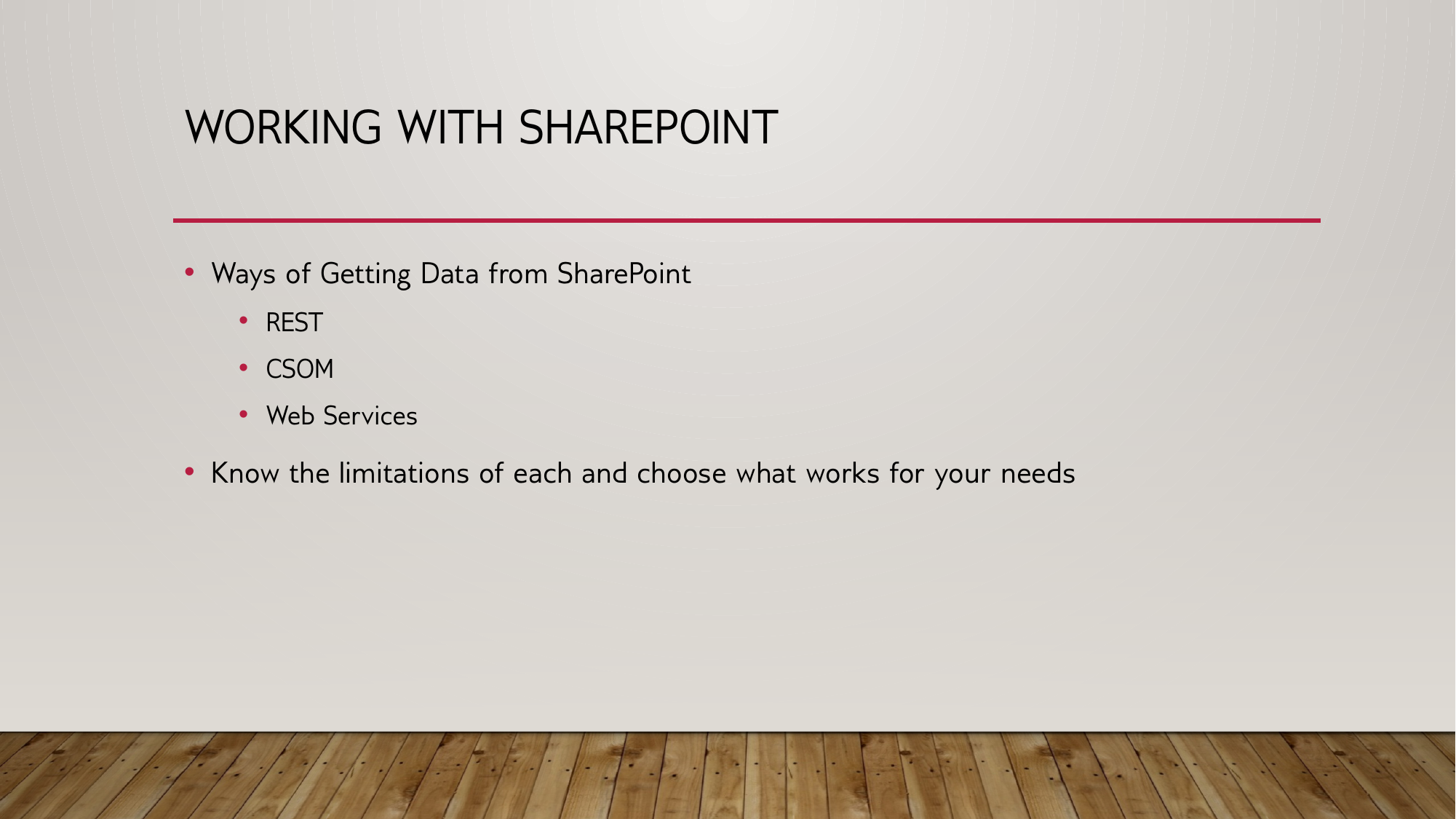

# Working with SharEPoint
Ways of Getting Data from SharePoint
REST
CSOM
Web Services
Know the limitations of each and choose what works for your needs